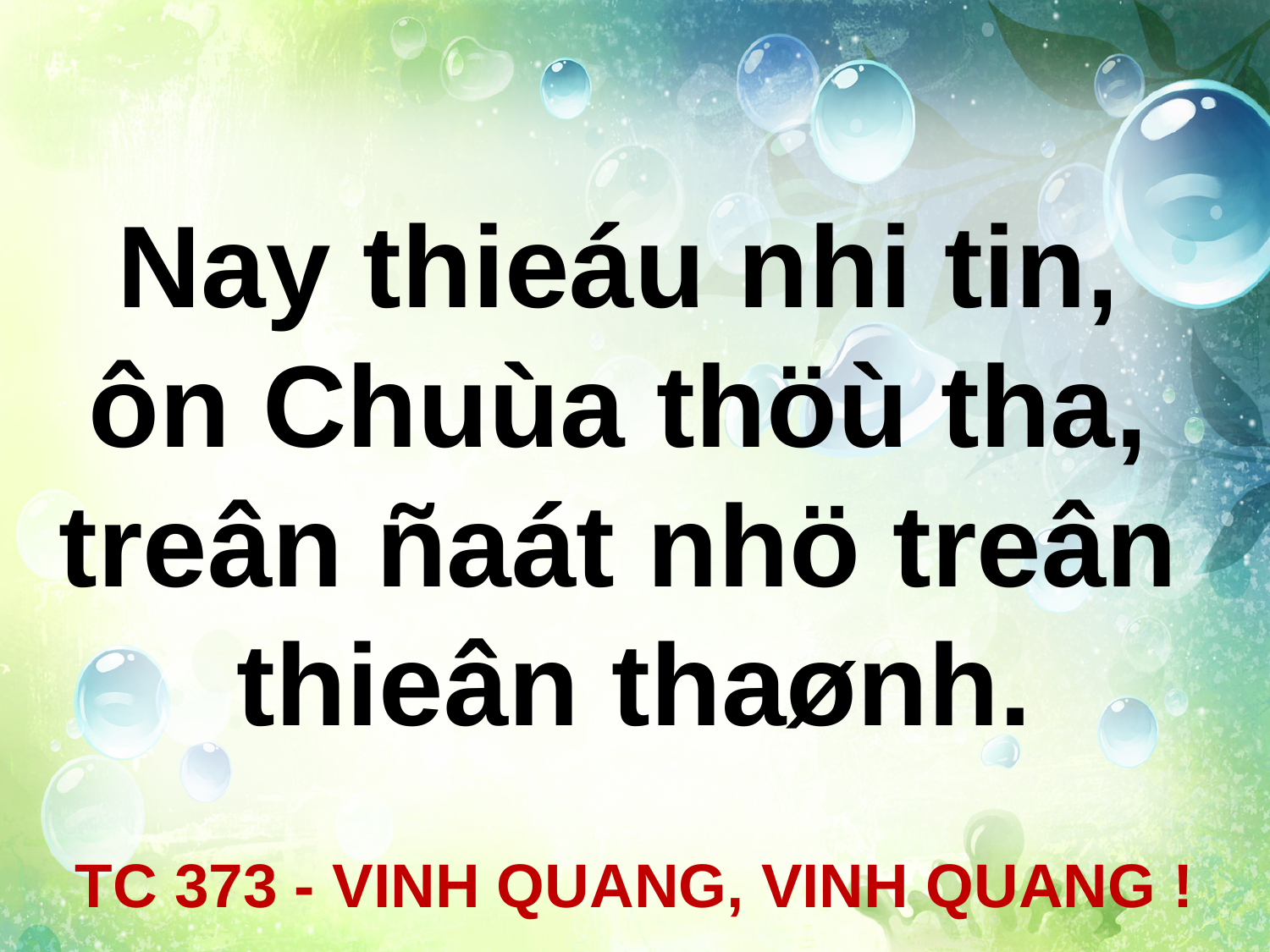

Nay thieáu nhi tin,
ôn Chuùa thöù tha,
treân ñaát nhö treân
thieân thaønh.
TC 373 - VINH QUANG, VINH QUANG !